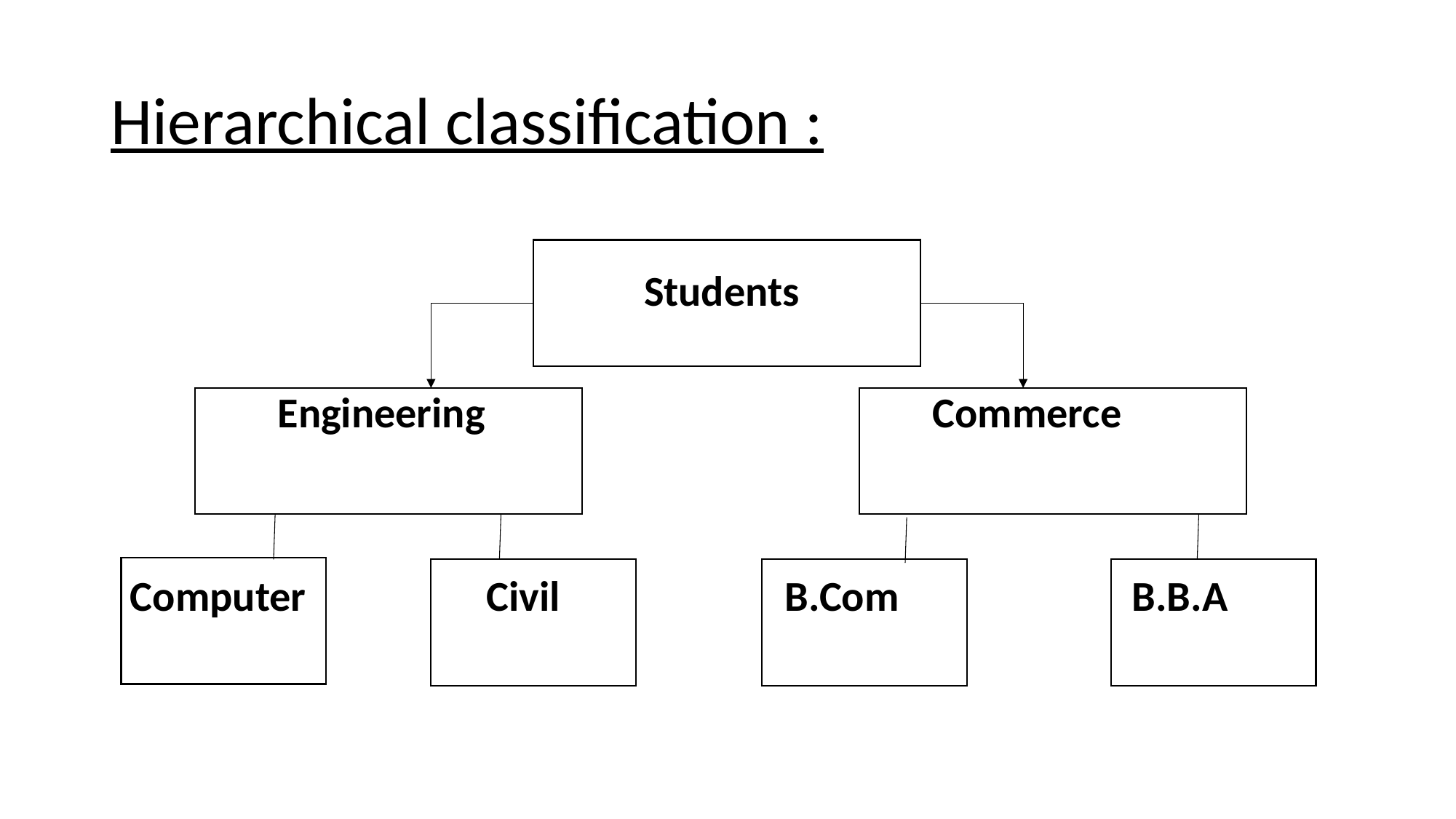

# Hierarchical classification :
															          Students

 	      Engineering   				      Commerce

  Computer		     Civil 		  B.Com		    B.B.A